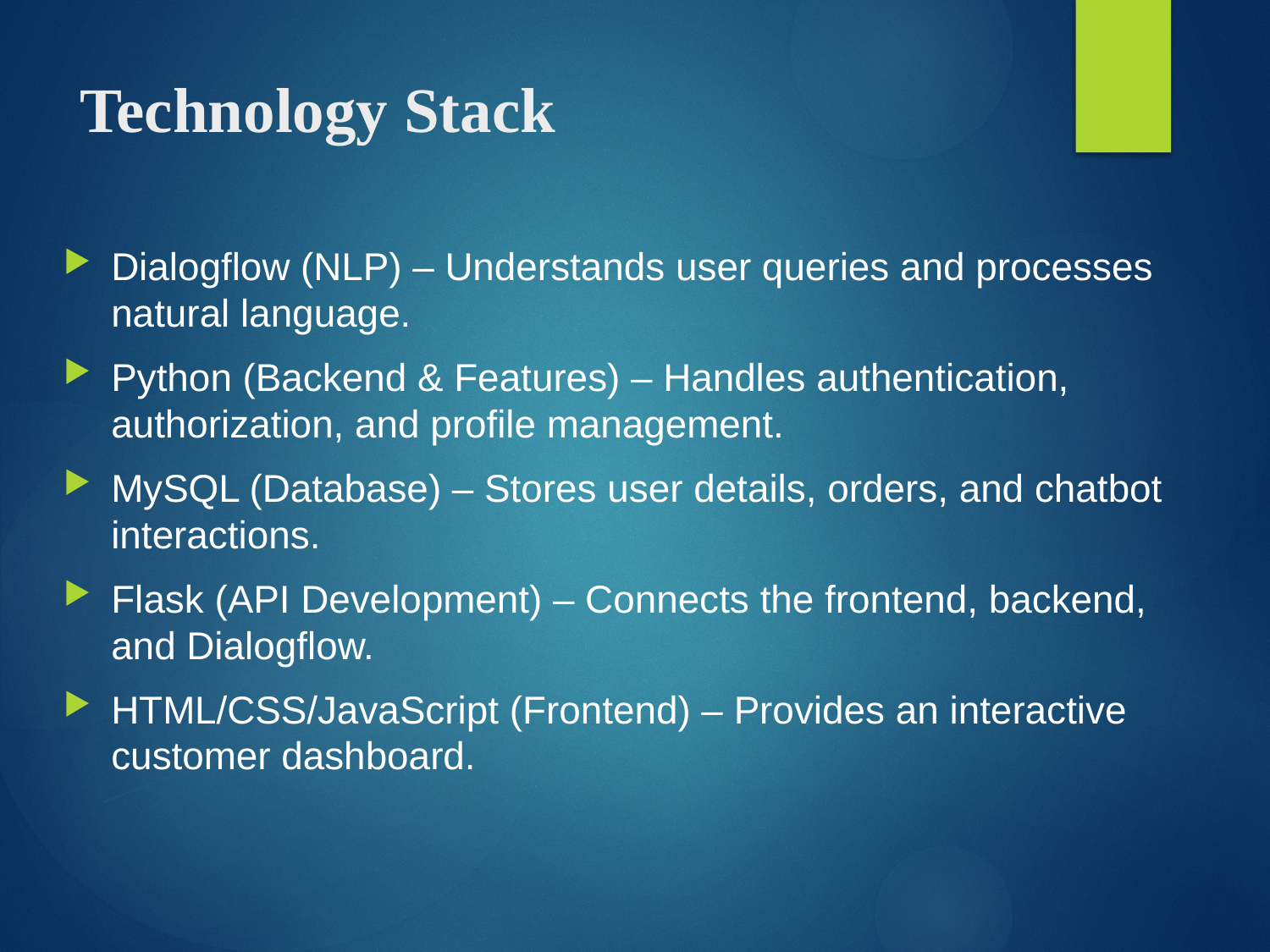

# Technology Stack
Dialogflow (NLP) – Understands user queries and processes natural language.
Python (Backend & Features) – Handles authentication, authorization, and profile management.
MySQL (Database) – Stores user details, orders, and chatbot interactions.
Flask (API Development) – Connects the frontend, backend, and Dialogflow.
HTML/CSS/JavaScript (Frontend) – Provides an interactive customer dashboard.